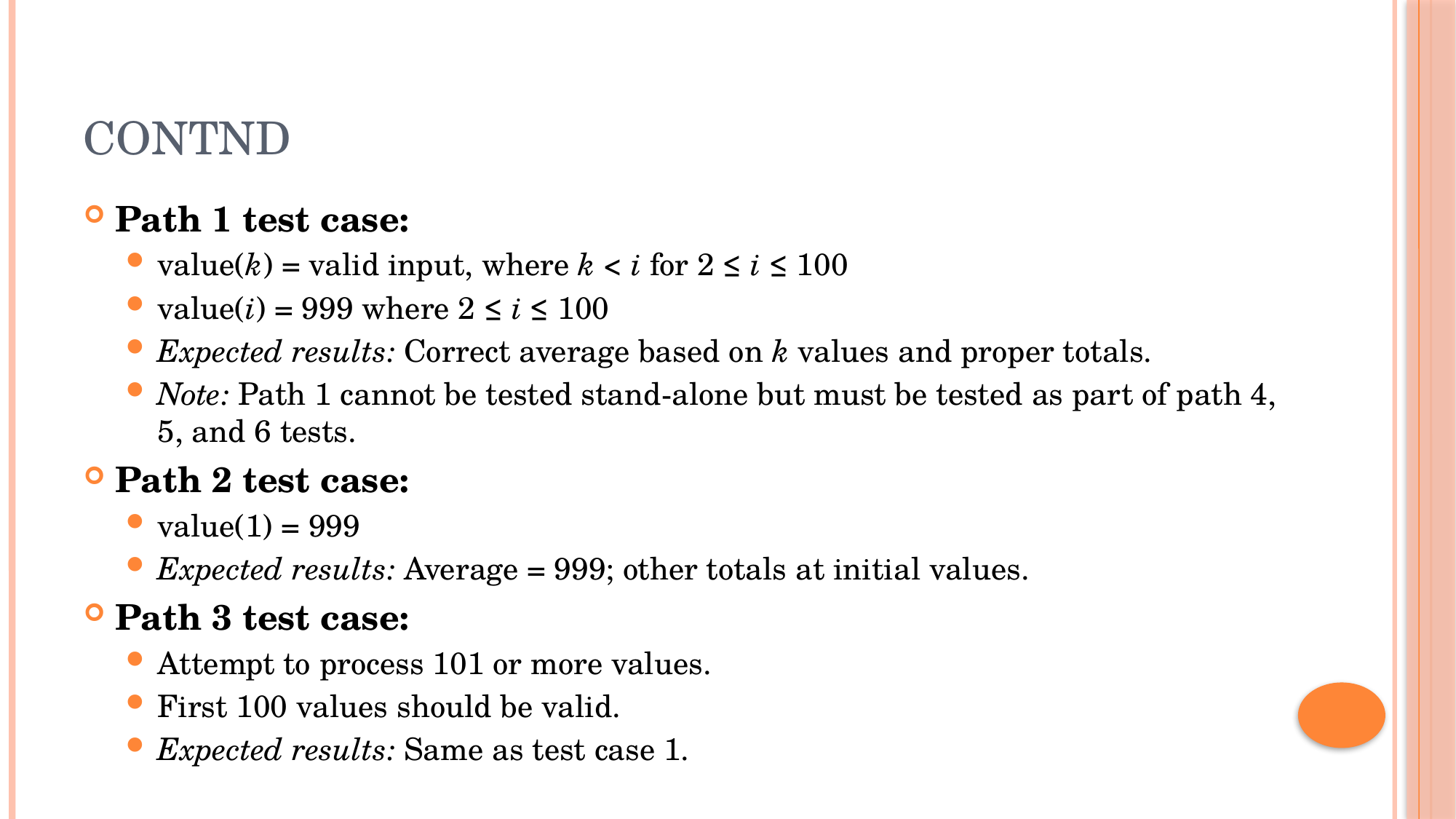

# Contnd
Path 1 test case:
value(k) = valid input, where k < i for 2 ≤ i ≤ 100
value(i) = 999 where 2 ≤ i ≤ 100
Expected results: Correct average based on k values and proper totals.
Note: Path 1 cannot be tested stand-alone but must be tested as part of path 4, 5, and 6 tests.
Path 2 test case:
value(1) = 999
Expected results: Average = 999; other totals at initial values.
Path 3 test case:
Attempt to process 101 or more values.
First 100 values should be valid.
Expected results: Same as test case 1.